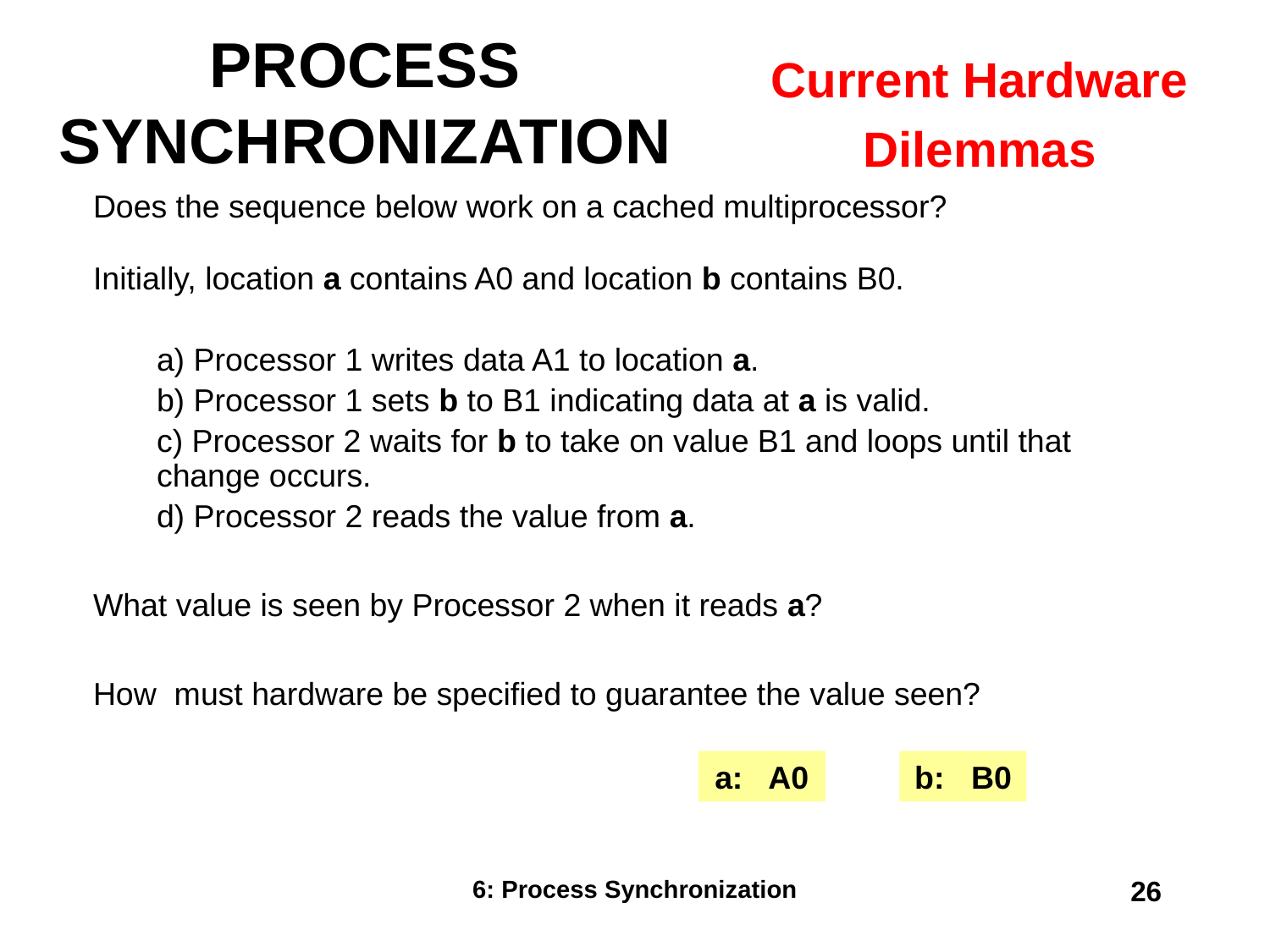

# PROCESS SYNCHRONIZATION
Current Hardware
Dilemmas
Does the sequence below work on a cached multiprocessor?

Initially, location a contains A0 and location b contains B0.

a) Processor 1 writes data A1 to location a.
b) Processor 1 sets b to B1 indicating data at a is valid.
c) Processor 2 waits for b to take on value B1 and loops until that change occurs.
d) Processor 2 reads the value from a.

What value is seen by Processor 2 when it reads a?

How  must hardware be specified to guarantee the value seen?
a:   A0
b:   B0
6: Process Synchronization
26